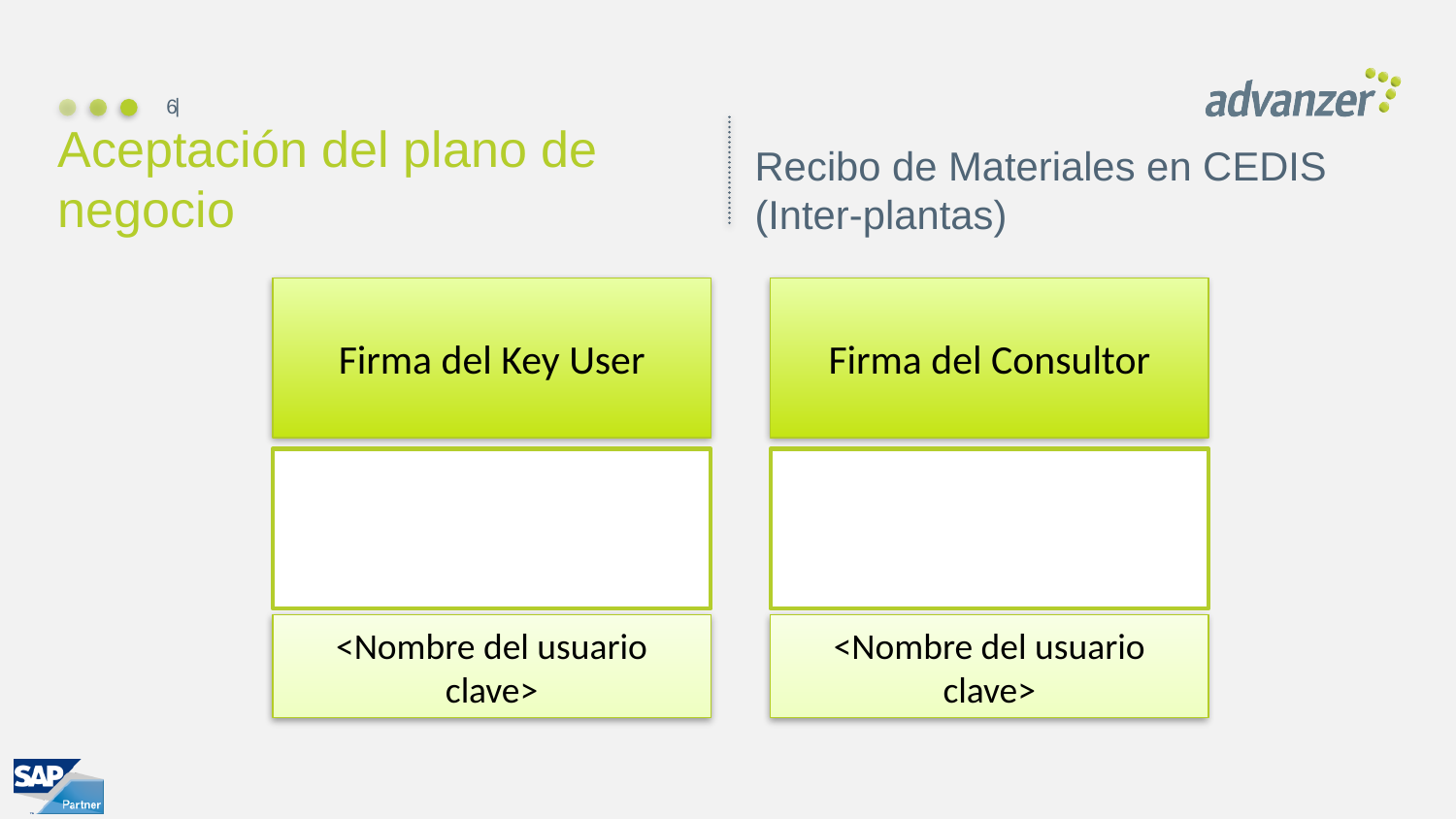

6
Recibo de Materiales en CEDIS (Inter-plantas)
# Aceptación del plano de negocio
Firma del Key User
Firma del Consultor

<Nombre del usuario clave>
<Nombre del usuario clave>